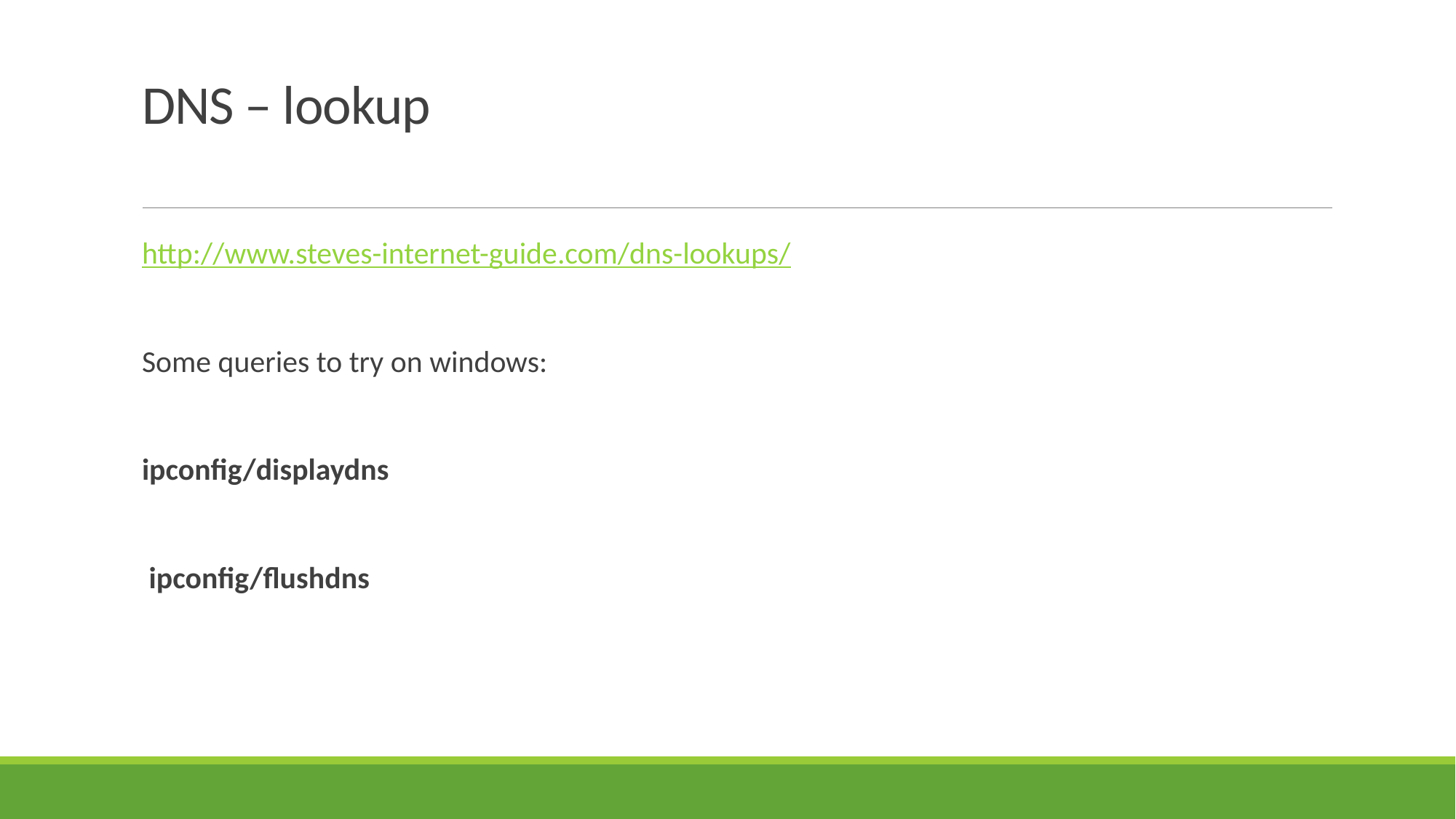

# DNS – lookup
http://www.steves-internet-guide.com/dns-lookups/

Some queries to try on windows:

ipconfig/displaydns

 ipconfig/flushdns